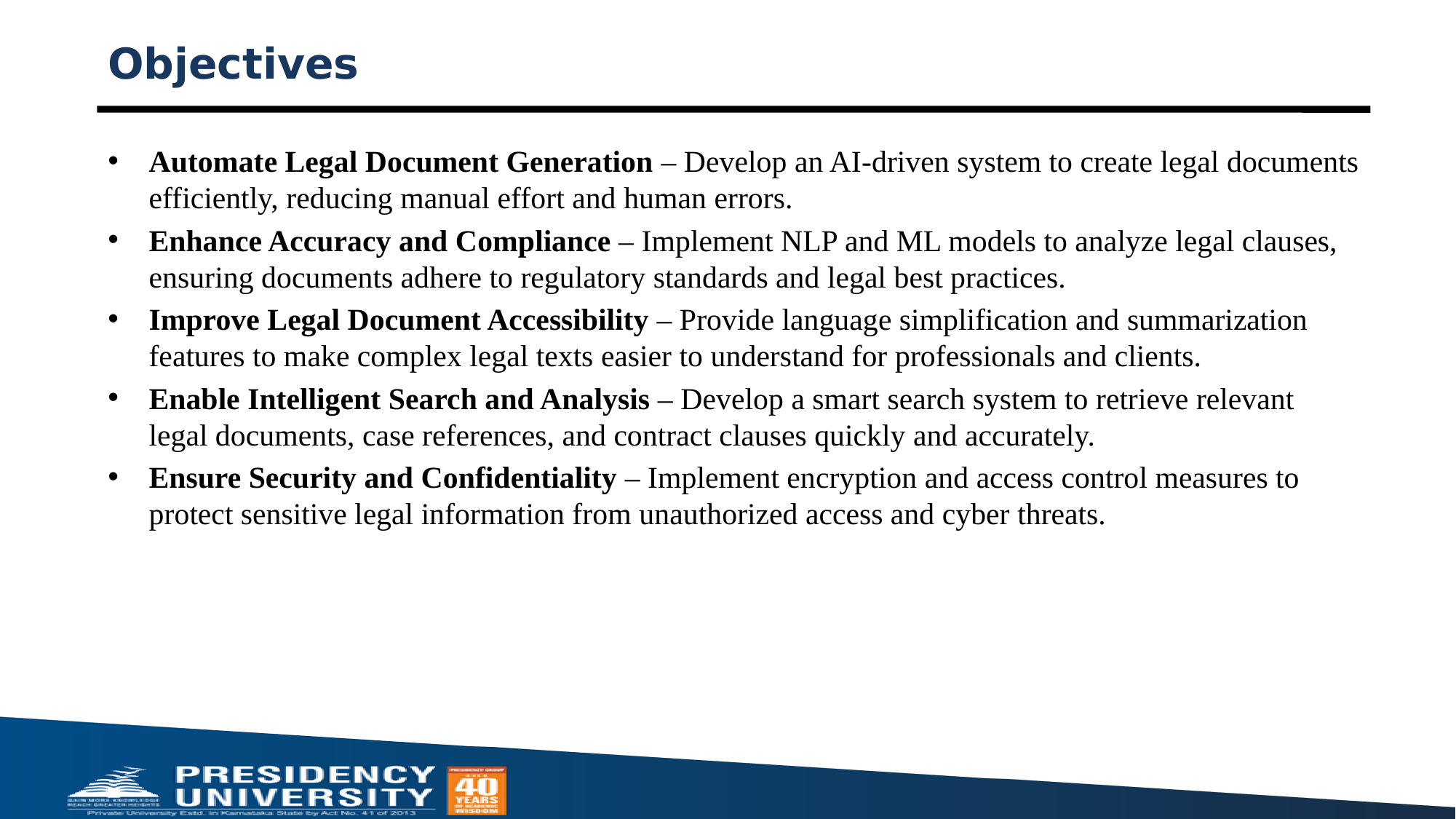

# Objectives
Automate Legal Document Generation – Develop an AI-driven system to create legal documents efficiently, reducing manual effort and human errors.
Enhance Accuracy and Compliance – Implement NLP and ML models to analyze legal clauses, ensuring documents adhere to regulatory standards and legal best practices.
Improve Legal Document Accessibility – Provide language simplification and summarization features to make complex legal texts easier to understand for professionals and clients.
Enable Intelligent Search and Analysis – Develop a smart search system to retrieve relevant legal documents, case references, and contract clauses quickly and accurately.
Ensure Security and Confidentiality – Implement encryption and access control measures to protect sensitive legal information from unauthorized access and cyber threats.